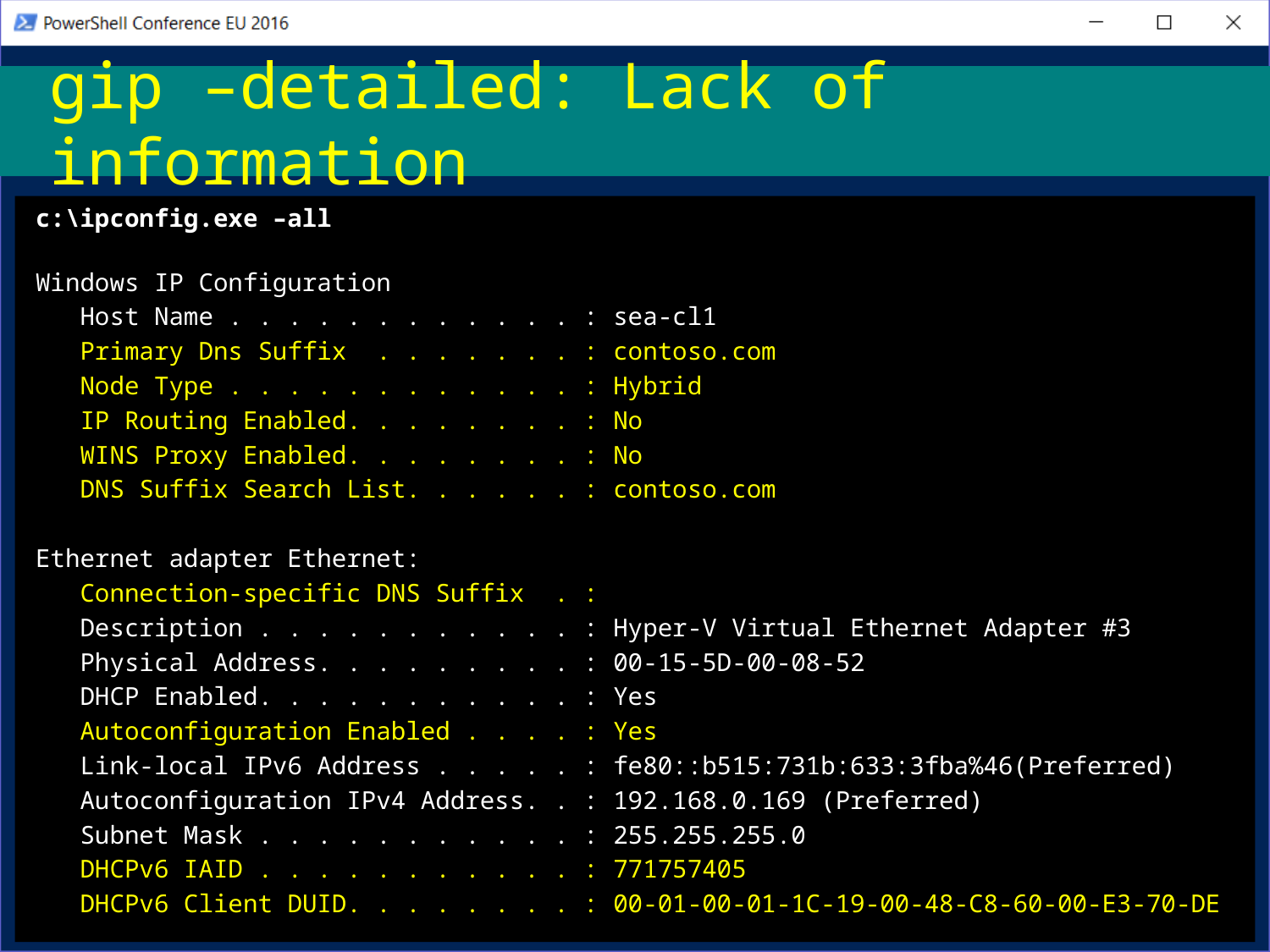

# gip –detailed: Lack of information
c:\ipconfig.exe –all
Windows IP Configuration
   Host Name . . . . . . . . . . . . : sea-cl1
   Primary Dns Suffix  . . . . . . . : contoso.com
   Node Type . . . . . . . . . . . . : Hybrid
   IP Routing Enabled. . . . . . . . : No
   WINS Proxy Enabled. . . . . . . . : No
   DNS Suffix Search List. . . . . . : contoso.com

Ethernet adapter Ethernet:
   Connection-specific DNS Suffix  . :
   Description . . . . . . . . . . . : Hyper-V Virtual Ethernet Adapter #3
   Physical Address. . . . . . . . . : 00-15-5D-00-08-52
   DHCP Enabled. . . . . . . . . . . : Yes
   Autoconfiguration Enabled . . . . : Yes
   Link-local IPv6 Address . . . . . : fe80::b515:731b:633:3fba%46(Preferred)
   Autoconfiguration IPv4 Address. . : 192.168.0.169 (Preferred)
   Subnet Mask . . . . . . . . . . . : 255.255.255.0
   DHCPv6 IAID . . . . . . . . . . . : 771757405
   DHCPv6 Client DUID. . . . . . . . : 00-01-00-01-1C-19-00-48-C8-60-00-E3-70-DE